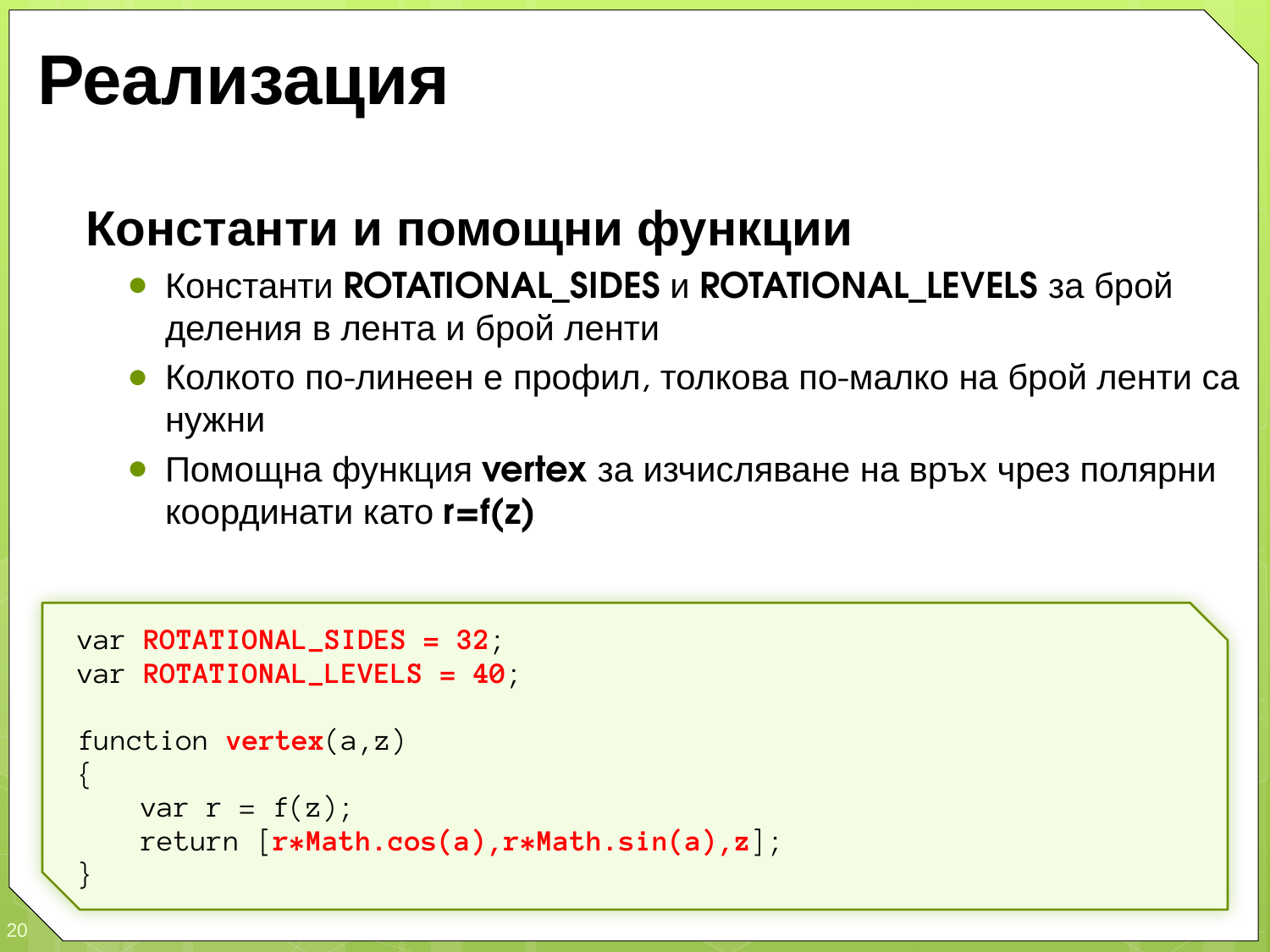

# Реализация
Константи и помощни функции
Константи ROTATIONAL_SIDES и ROTATIONAL_LEVELS за брой деления в лента и брой ленти
Колкото по-линеен е профил, толкова по-малко на брой ленти са нужни
Помощна функция vertex за изчисляване на връх чрез полярни координати като r=f(z)
var ROTATIONAL_SIDES = 32;
var ROTATIONAL_LEVELS = 40;

function vertex(a,z)
{
	var r = f(z);
	return [r*Math.cos(a),r*Math.sin(a),z];
}